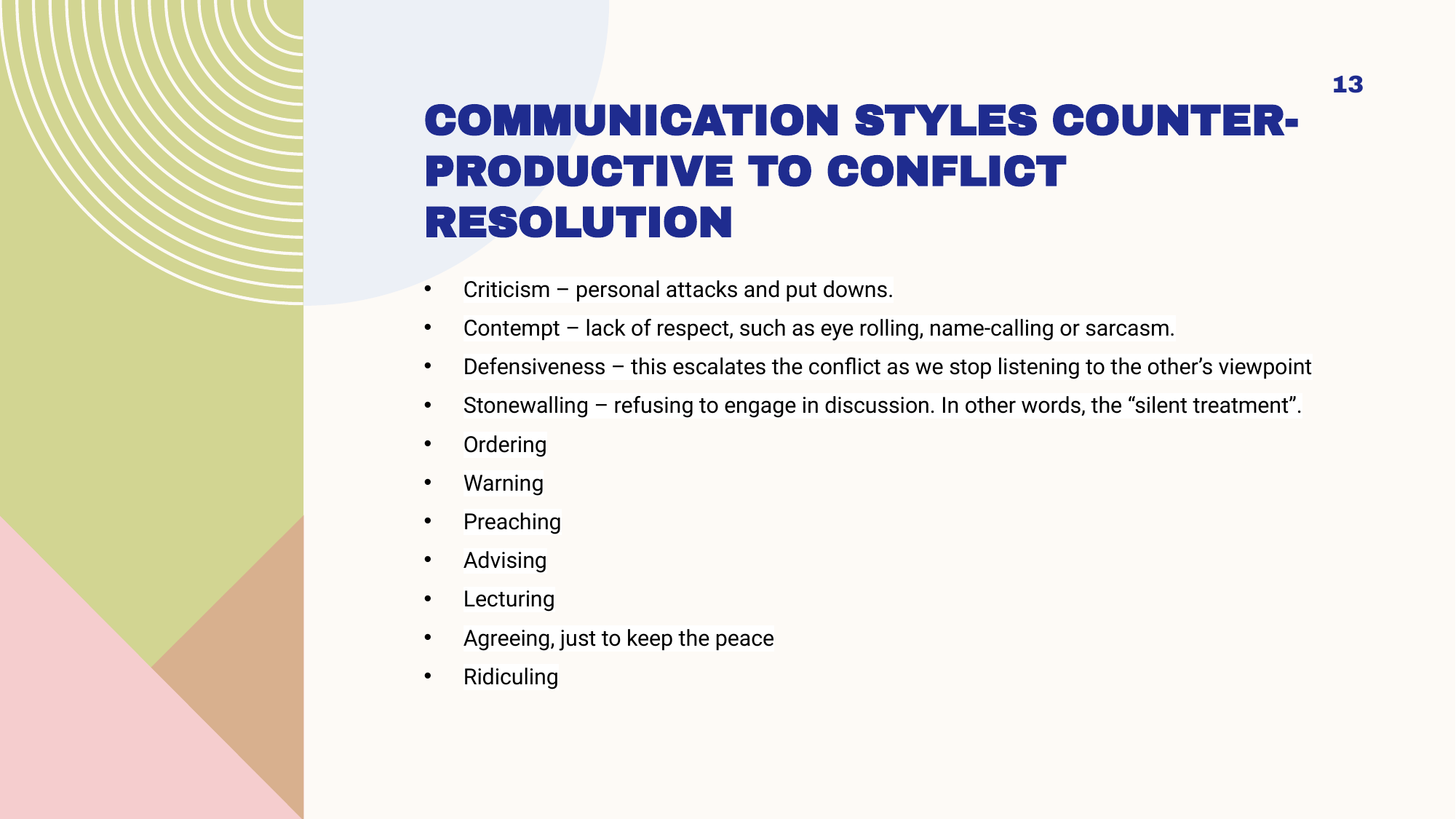

13
# Communication Styles Counter-Productive to conflict resolution
Criticism – personal attacks and put downs.
Contempt – lack of respect, such as eye rolling, name-calling or sarcasm.
Defensiveness – this escalates the conflict as we stop listening to the other’s viewpoint
Stonewalling – refusing to engage in discussion. In other words, the “silent treatment”.
Ordering
Warning
Preaching
Advising
Lecturing
Agreeing, just to keep the peace
Ridiculing